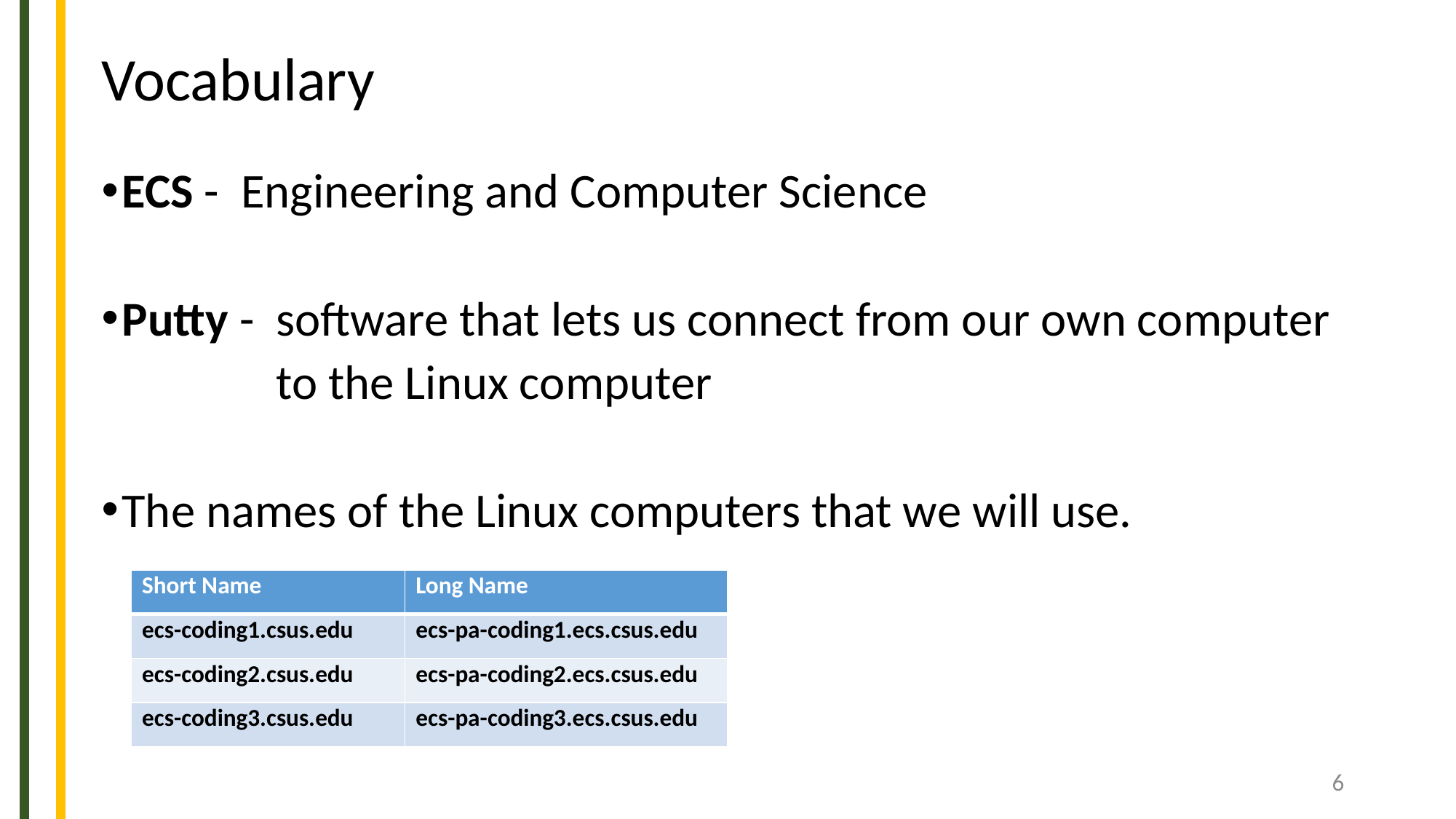

# Vocabulary
ECS -  Engineering and Computer Science

Putty -  software that lets us connect from our own computer
                to the Linux computer

The names of the Linux computers that we will use.

| Short Name | Long Name |
| --- | --- |
| ecs-coding1.csus.edu | ecs-pa-coding1.ecs.csus.edu |
| ecs-coding2.csus.edu | ecs-pa-coding2.ecs.csus.edu |
| ecs-coding3.csus.edu | ecs-pa-coding3.ecs.csus.edu |
6